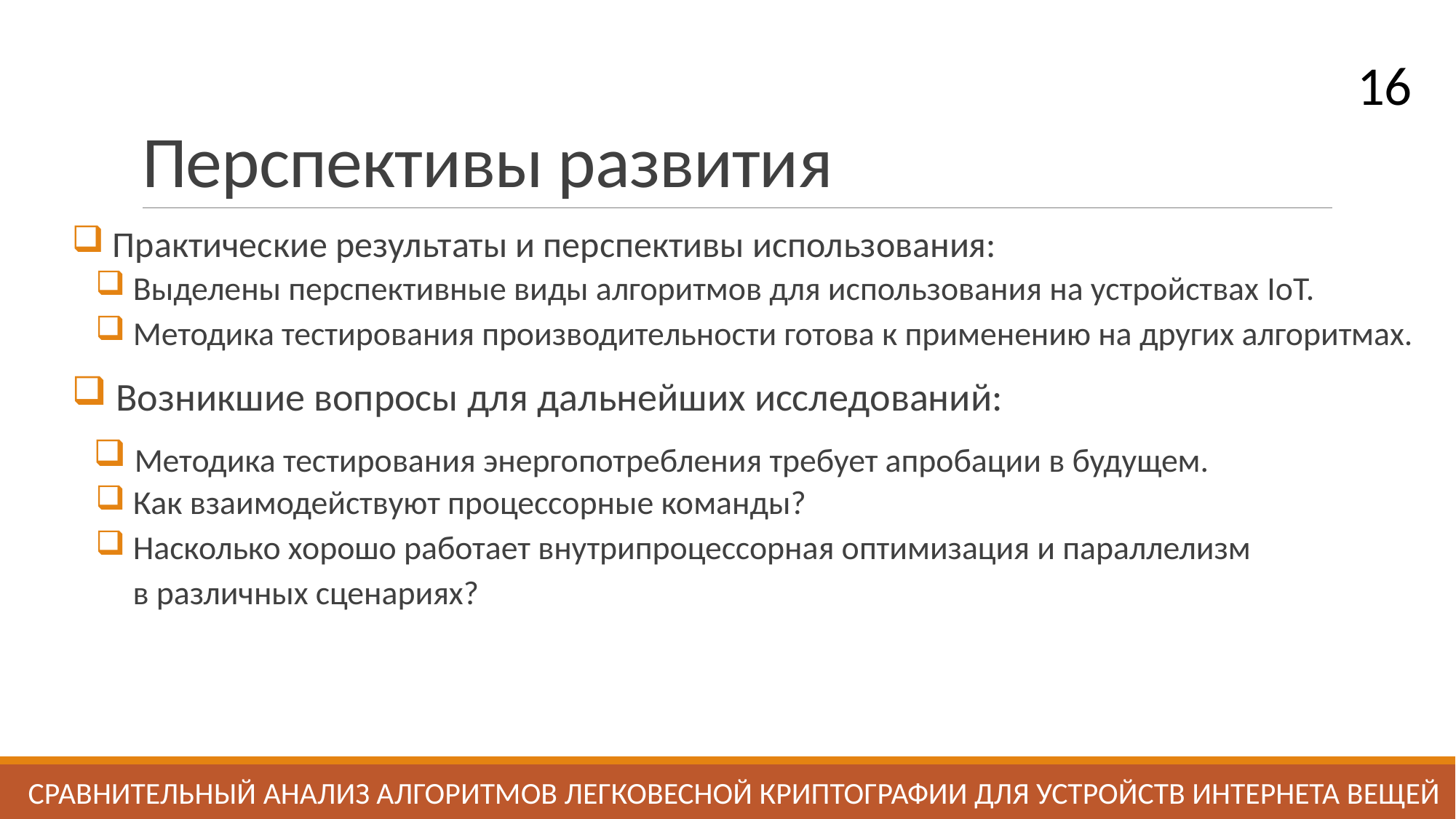

# Перспективы развития
16
 Практические результаты и перспективы использования:
 Выделены перспективные виды алгоритмов для использования на устройствах IoT.
 Методика тестирования производительности готова к применению на других алгоритмах.
 Возникшие вопросы для дальнейших исследований:
 Методика тестирования энергопотребления требует апробации в будущем.
 Как взаимодействуют процессорные команды?
 Насколько хорошо работает внутрипроцессорная оптимизация и параллелизм
     в различных сценариях?

СРАВНИТЕЛЬНЫЙ АНАЛИЗ АЛГОРИТМОВ ЛЕГКОВЕСНОЙ КРИПТОГРАФИИ ДЛЯ УСТРОЙСТВ ИНТЕРНЕТА ВЕЩЕй